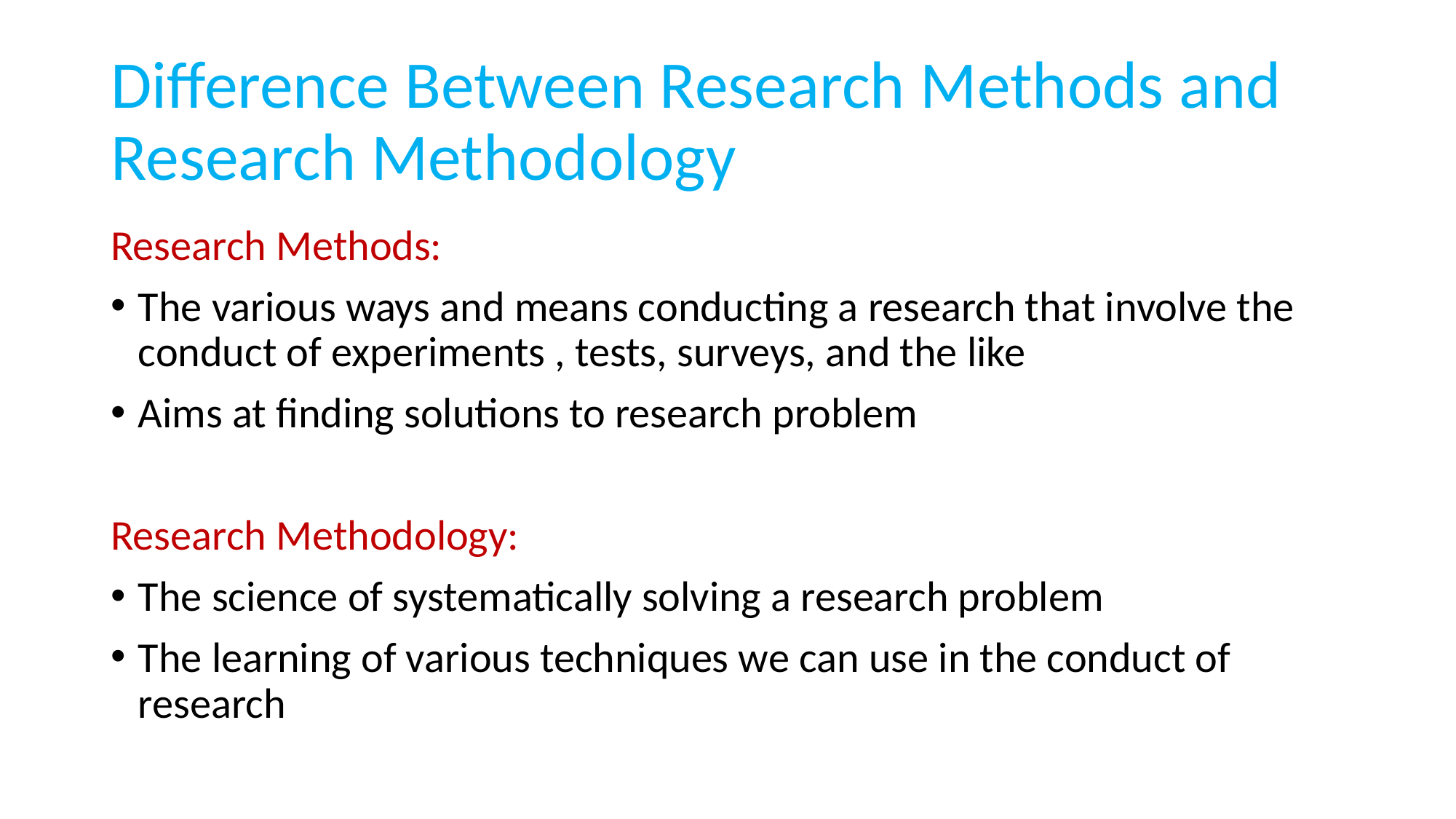

# Difference Between Research Methods and Research Methodology
Research Methods:
The various ways and means conducting a research that involve the conduct of experiments , tests, surveys, and the like
Aims at finding solutions to research problem

Research Methodology:
The science of systematically solving a research problem
The learning of various techniques we can use in the conduct of research